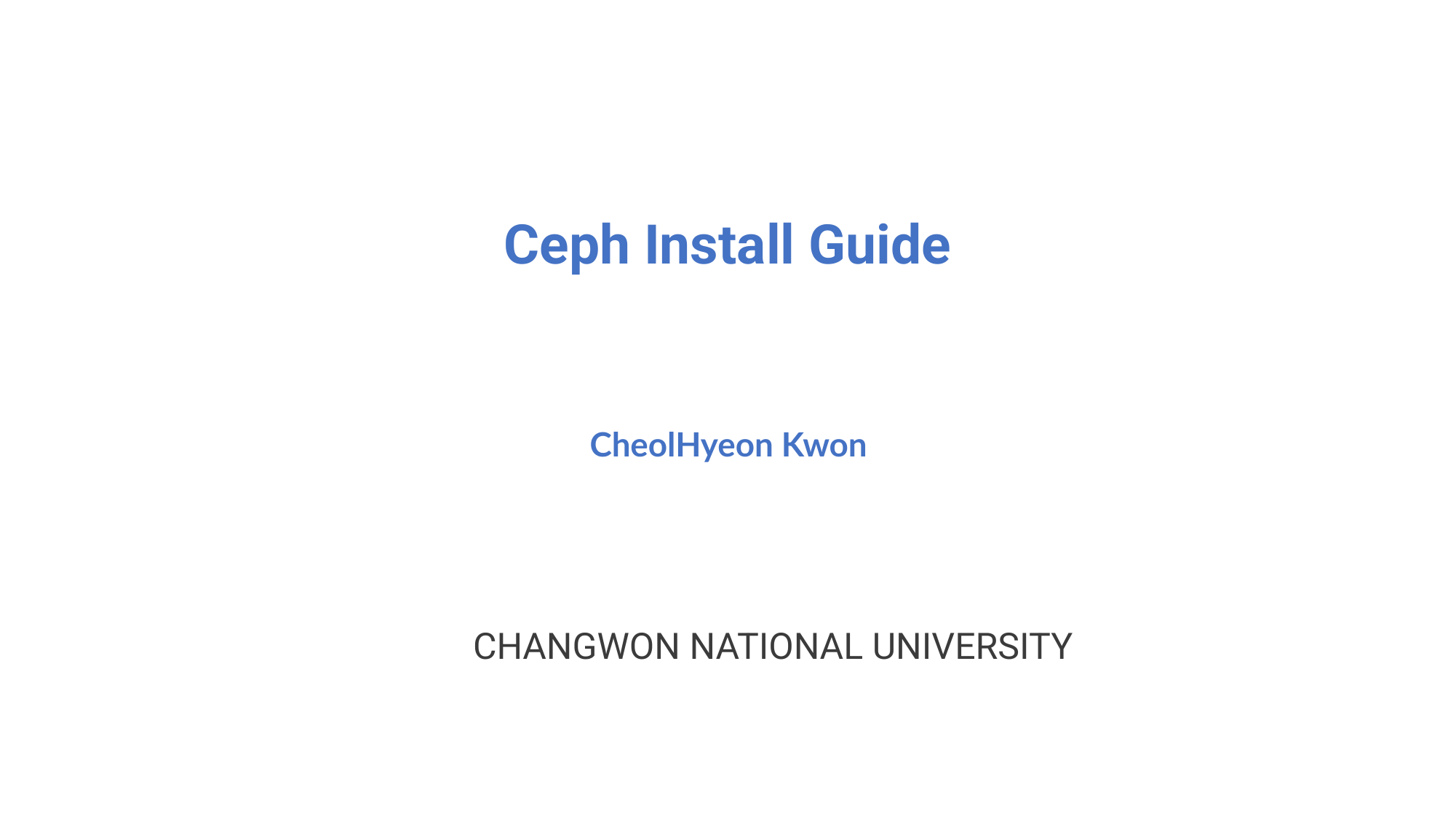

Ceph Install Guide
CheolHyeon Kwon
CHANGWON NATIONAL UNIVERSITY